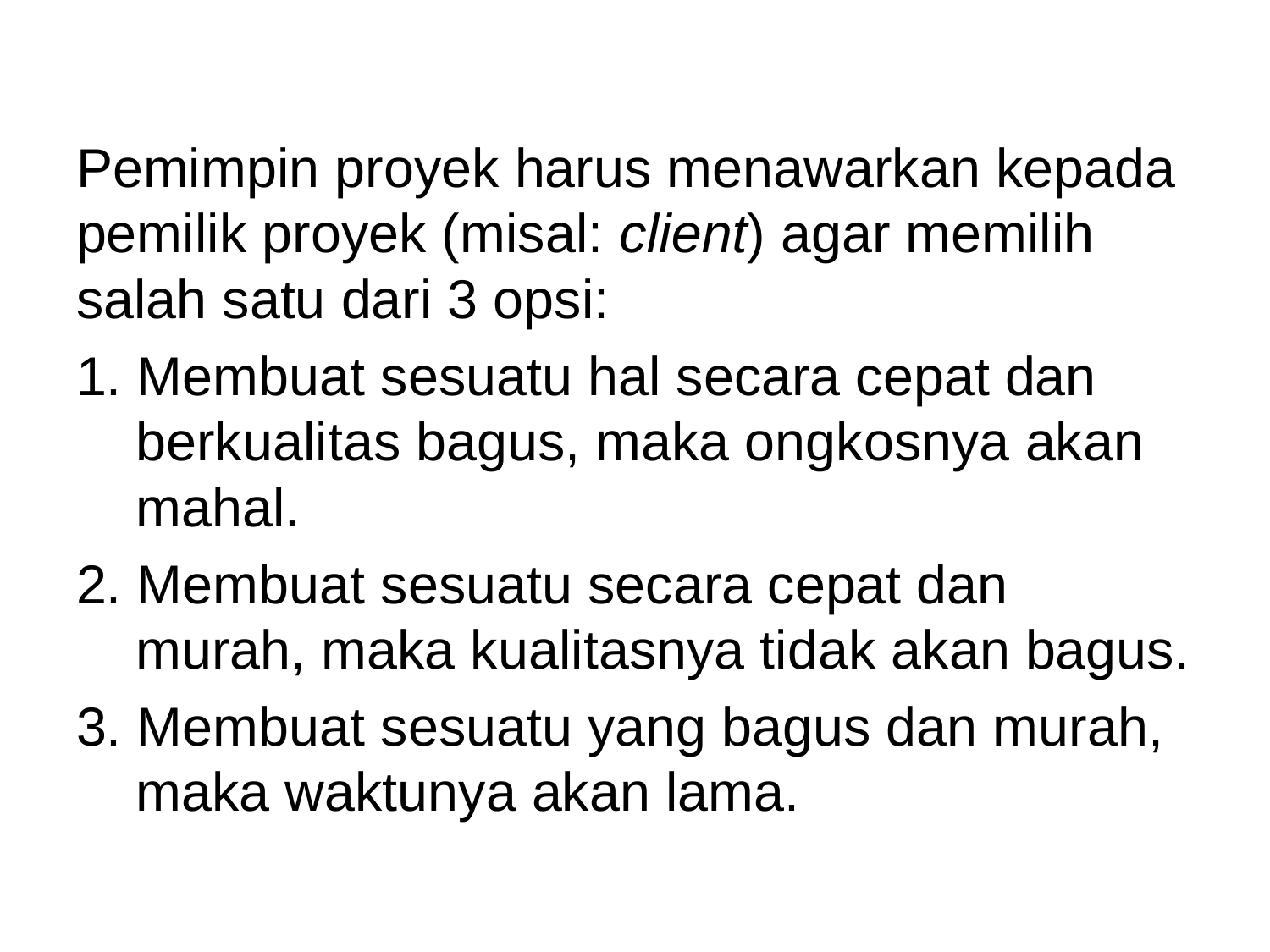

Pemimpin proyek harus menawarkan kepada pemilik proyek (misal: client) agar memilih salah satu dari 3 opsi:
1. Membuat sesuatu hal secara cepat dan berkualitas bagus, maka ongkosnya akan mahal.
2. Membuat sesuatu secara cepat dan murah, maka kualitasnya tidak akan bagus.
3. Membuat sesuatu yang bagus dan murah, maka waktunya akan lama.